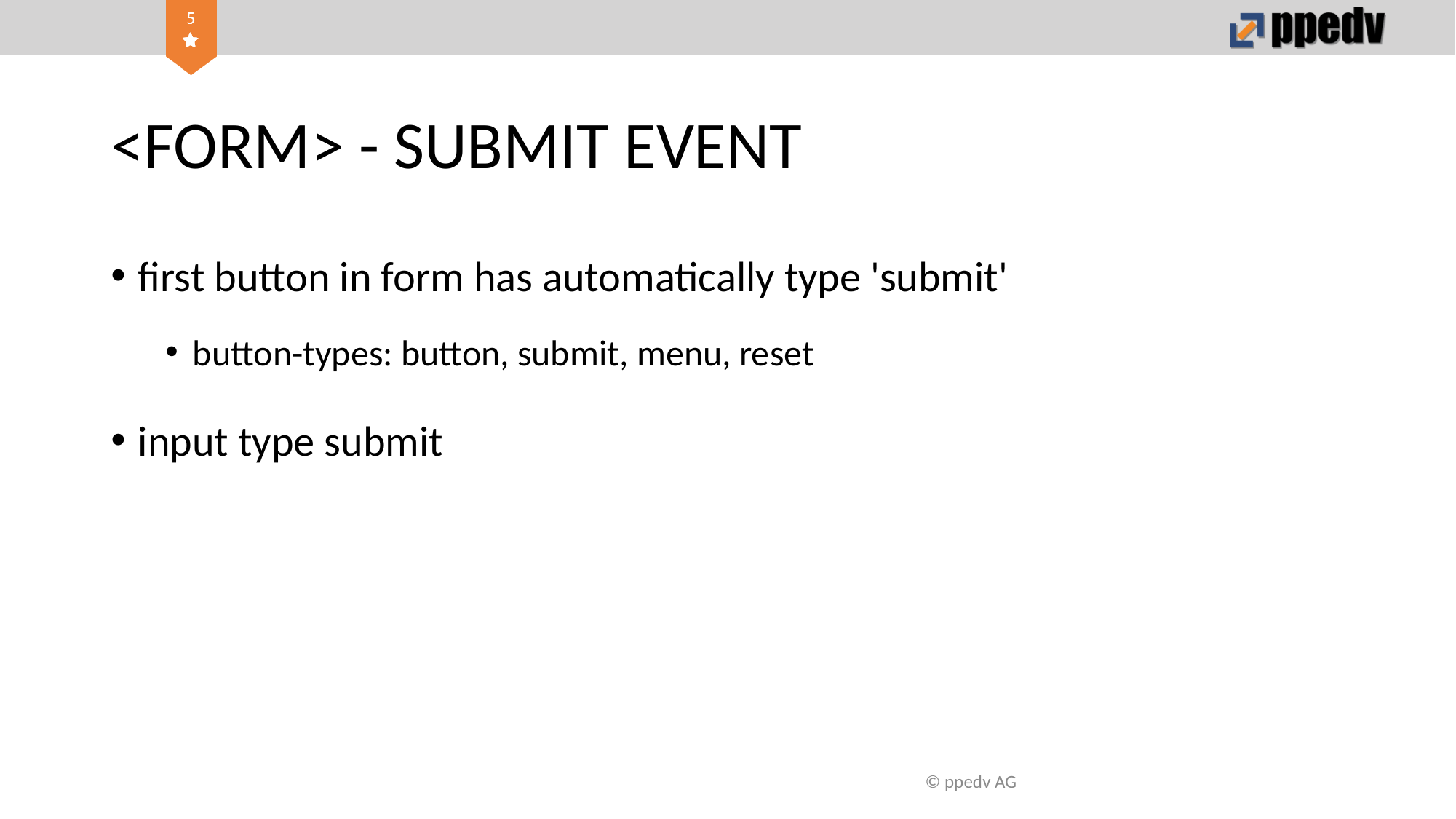

# <FORM> - SUBMIT EVENT
first button in form has automatically type 'submit'
button-types: button, submit, menu, reset
input type submit
© ppedv AG